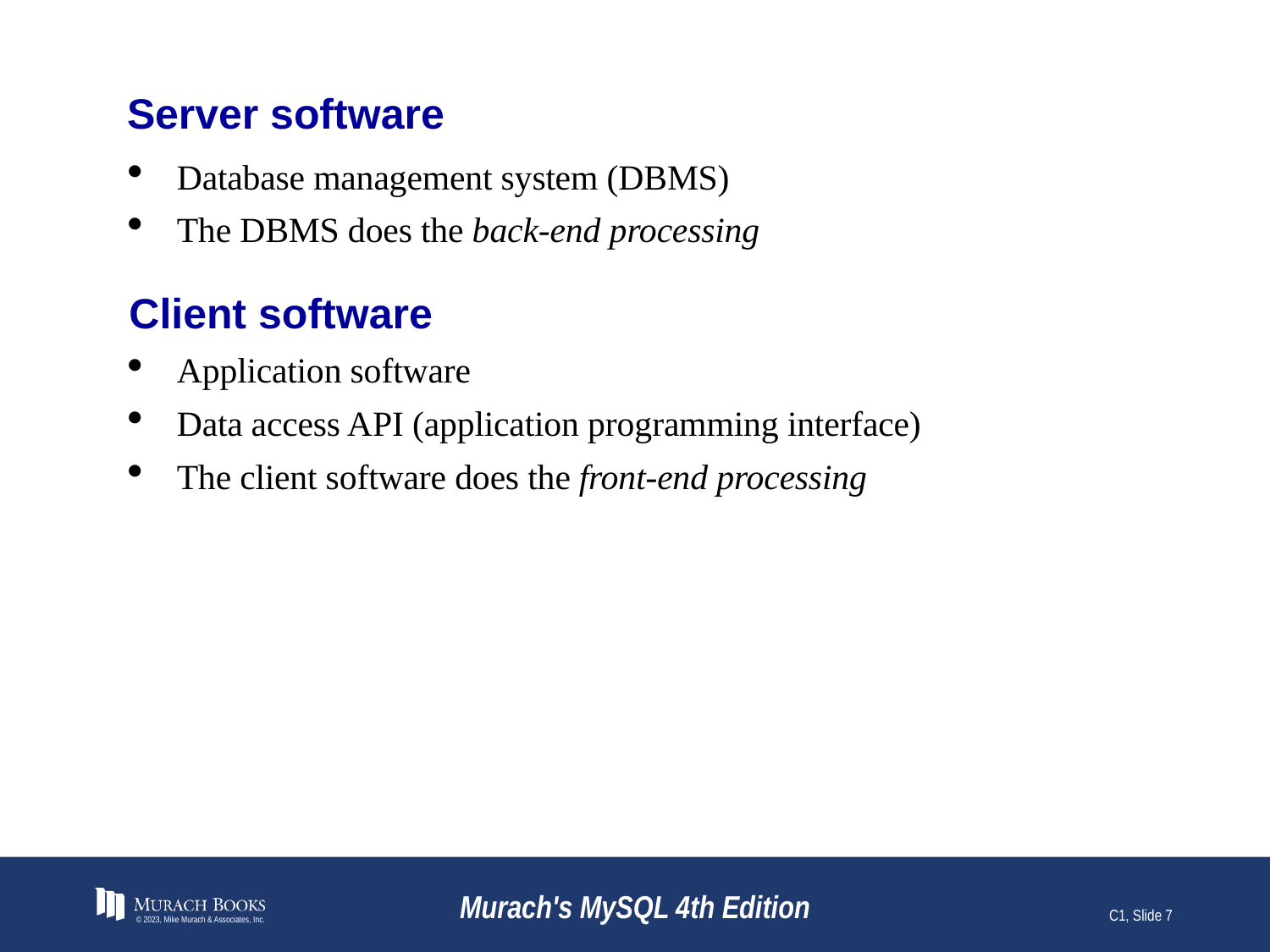

# Server software
Database management system (DBMS)
The DBMS does the back-end processing
Client software
Application software
Data access API (application programming interface)
The client software does the front-end processing
© 2023, Mike Murach & Associates, Inc.
Murach's MySQL 4th Edition

C1, Slide 7